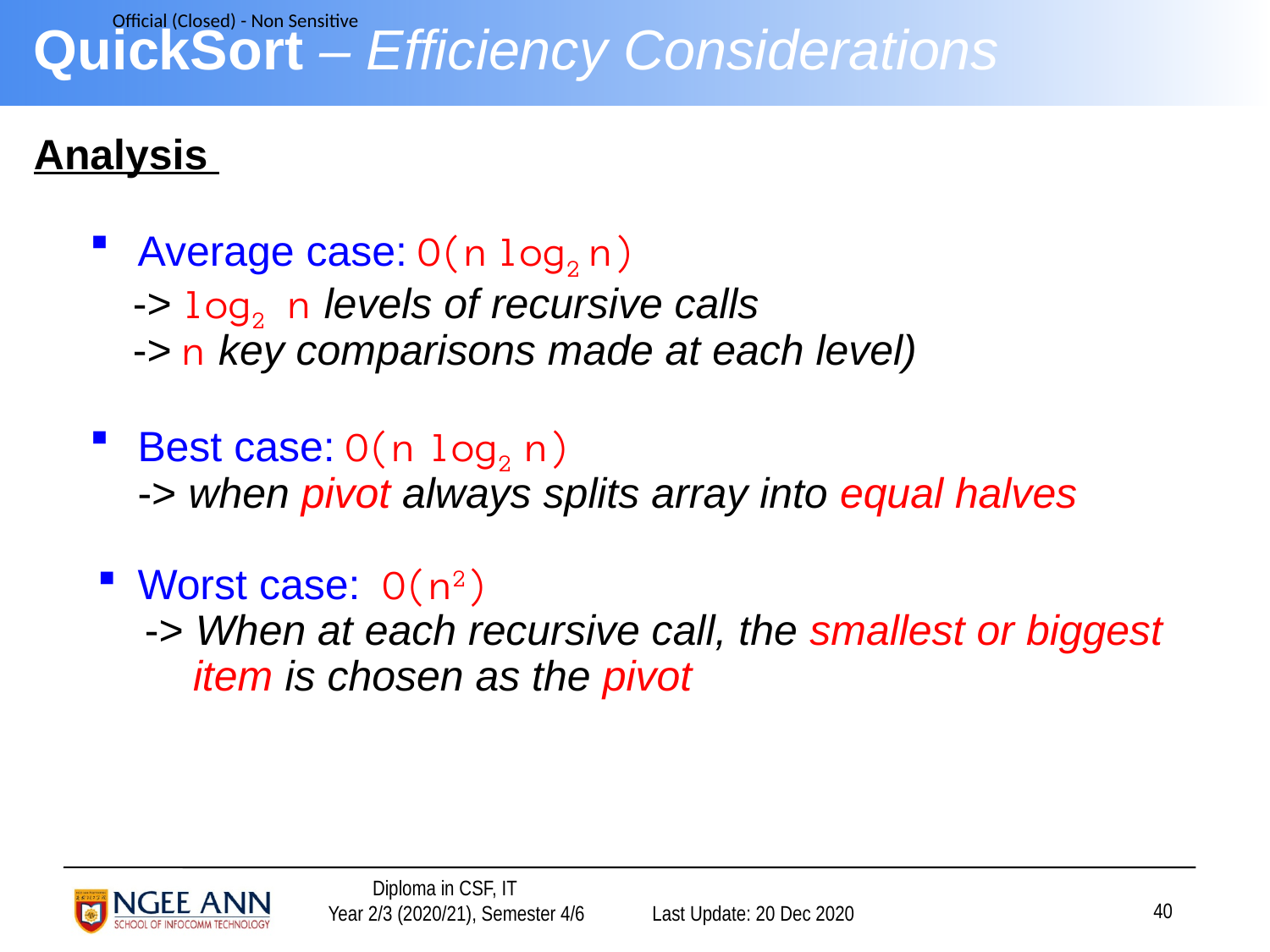

# QuickSort – Efficiency Considerations
Analysis

Average case: O(n log2 n)
   -> log2 n levels of recursive calls
   -> n key comparisons made at each level)

Best case: O(n log2 n)
-> when pivot always splits array into equal halves

Worst case:  O(n2)
    -> When at each recursive call, the smallest or biggest item is chosen as the pivot